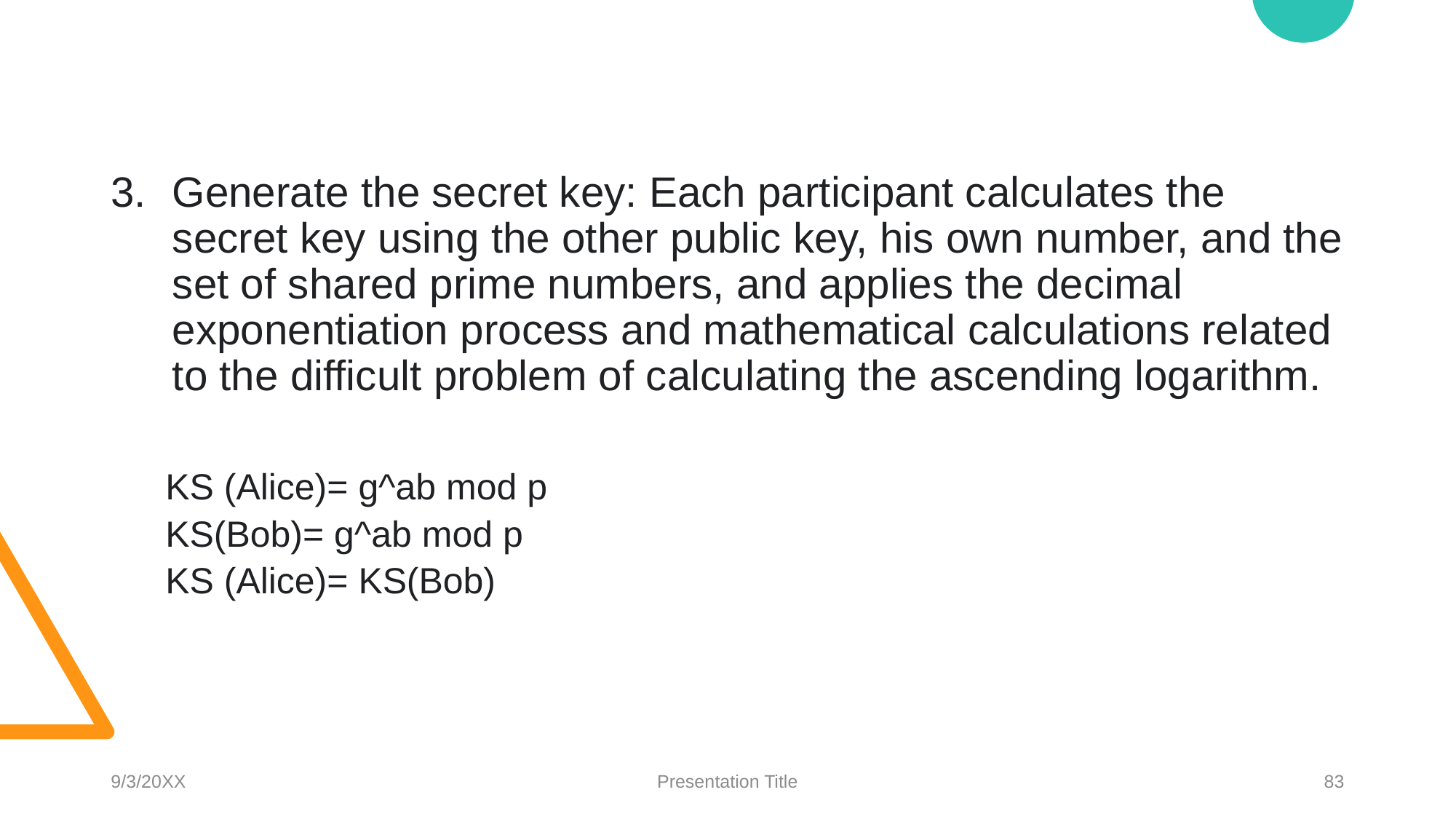

Generate the secret key: Each participant calculates the secret key using the other public key, his own number, and the set of shared prime numbers, and applies the decimal exponentiation process and mathematical calculations related to the difficult problem of calculating the ascending logarithm.

KS (Alice)= g^ab mod p
KS(Bob)= g^ab mod p
KS (Alice)= KS(Bob)

9/3/20XX
Presentation Title
83